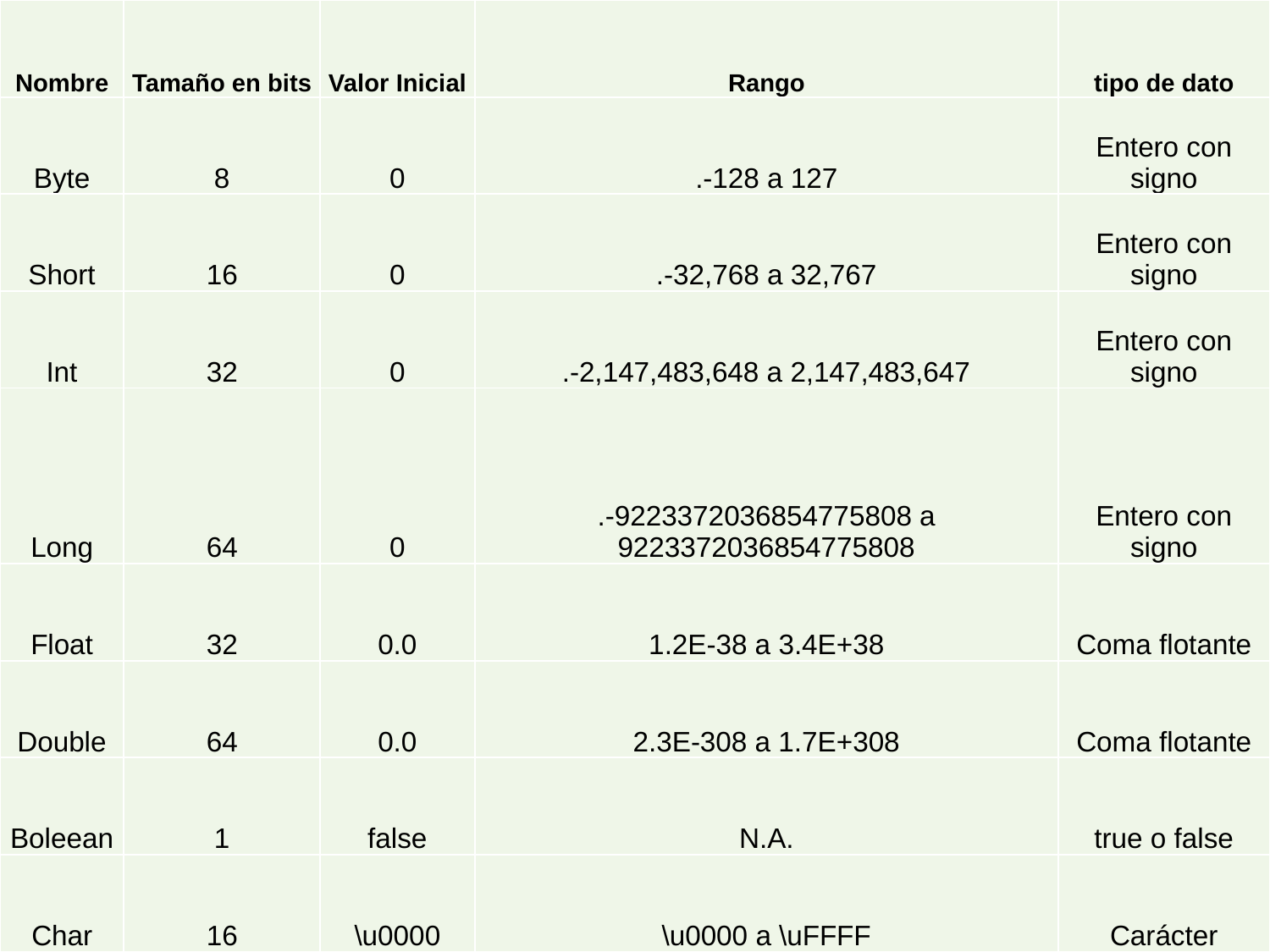

| Nombre | Tamaño en bits | Valor Inicial | Rango | tipo de dato |
| --- | --- | --- | --- | --- |
| Byte | 8 | 0 | .-128 a 127 | Entero con signo |
| Short | 16 | 0 | .-32,768 a 32,767 | Entero con signo |
| Int | 32 | 0 | .-2,147,483,648 a 2,147,483,647 | Entero con signo |
| Long | 64 | 0 | .-9223372036854775808 a 9223372036854775808 | Entero con signo |
| Float | 32 | 0.0 | 1.2E-38 a 3.4E+38 | Coma flotante |
| Double | 64 | 0.0 | 2.3E-308 a 1.7E+308 | Coma flotante |
| Boleean | 1 | false | N.A. | true o false |
| Char | 16 | \u0000 | \u0000 a \uFFFF | Carácter |
#